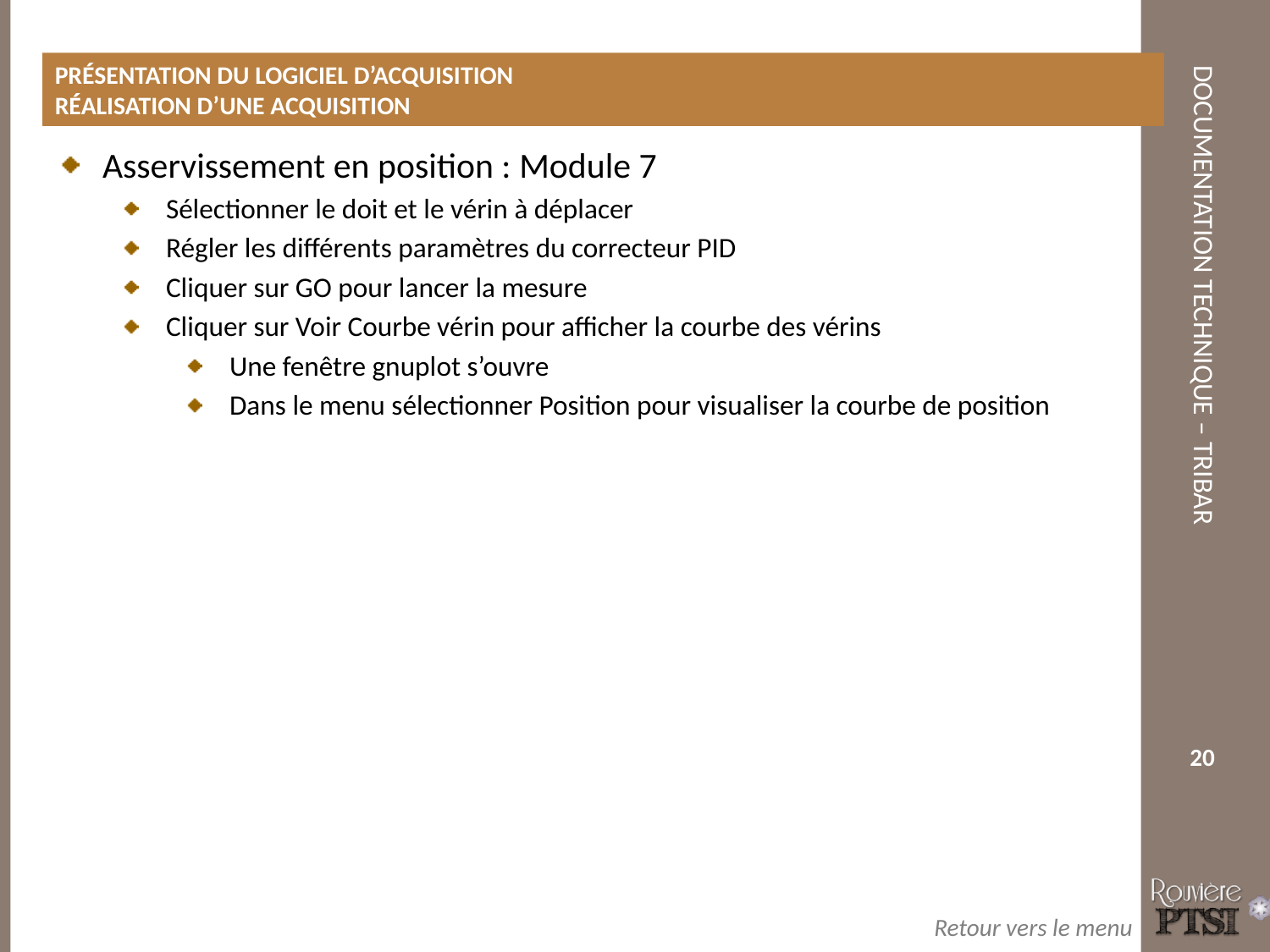

Présentation du logiciel d’acquisition
Réalisation d’une acquisition

Asservissement en position : Module 7
Sélectionner le doit et le vérin à déplacer
Régler les différents paramètres du correcteur PID
Cliquer sur GO pour lancer la mesure
Cliquer sur Voir Courbe vérin pour afficher la courbe des vérins
Une fenêtre gnuplot s’ouvre
Dans le menu sélectionner Position pour visualiser la courbe de position

20
Retour vers le menu